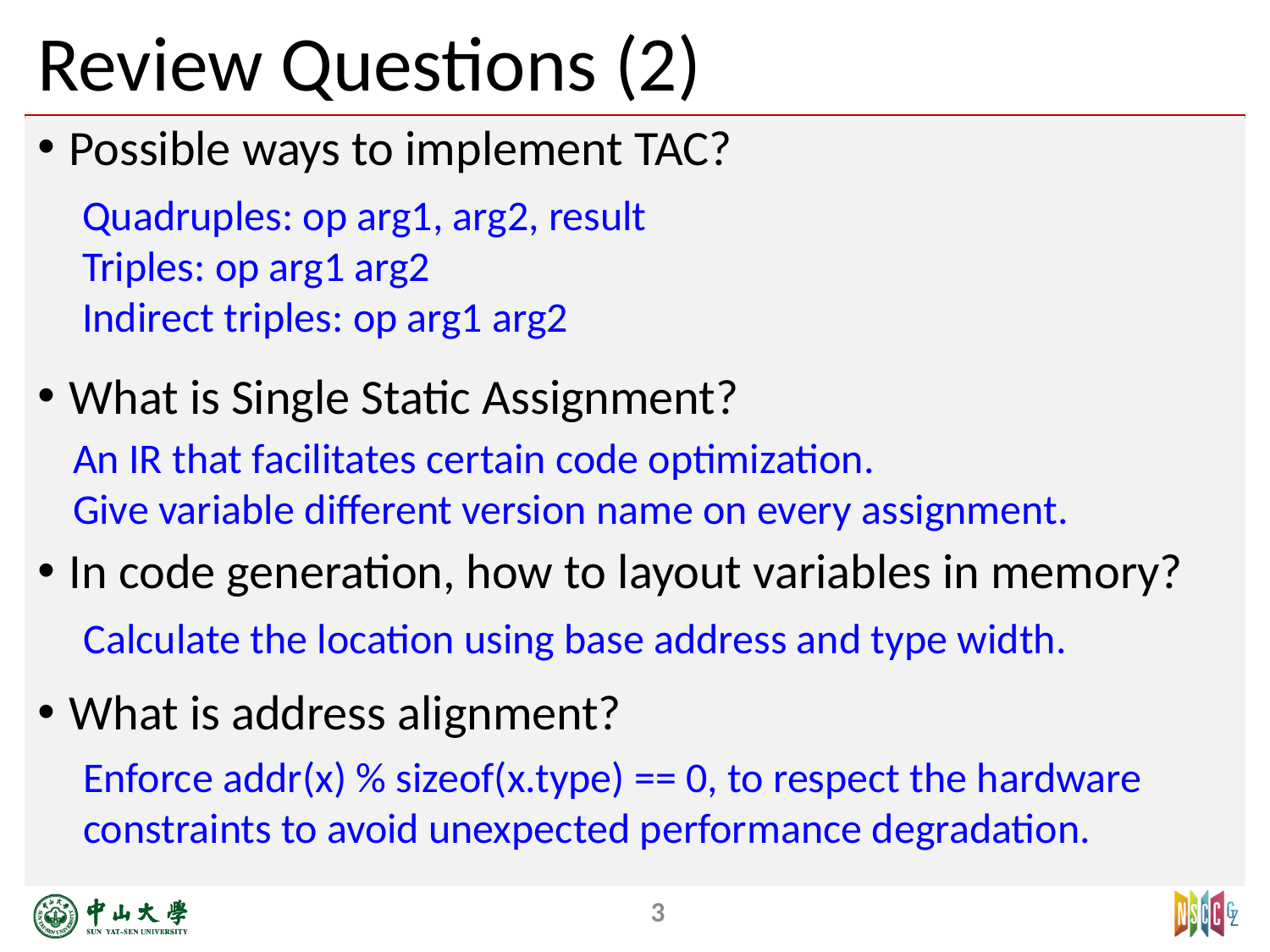

# Review Questions (2)
Possible ways to implement TAC?

What is Single Static Assignment?

In code generation, how to layout variables in memory?

What is address alignment?

Quadruples: op arg1, arg2, result
Triples: op arg1 arg2
Indirect triples: op arg1 arg2
An IR that facilitates certain code optimization.
Give variable different version name on every assignment.
Calculate the location using base address and type width.
Enforce addr(x) % sizeof(x.type) == 0, to respect the hardware
constraints to avoid unexpected performance degradation.
3